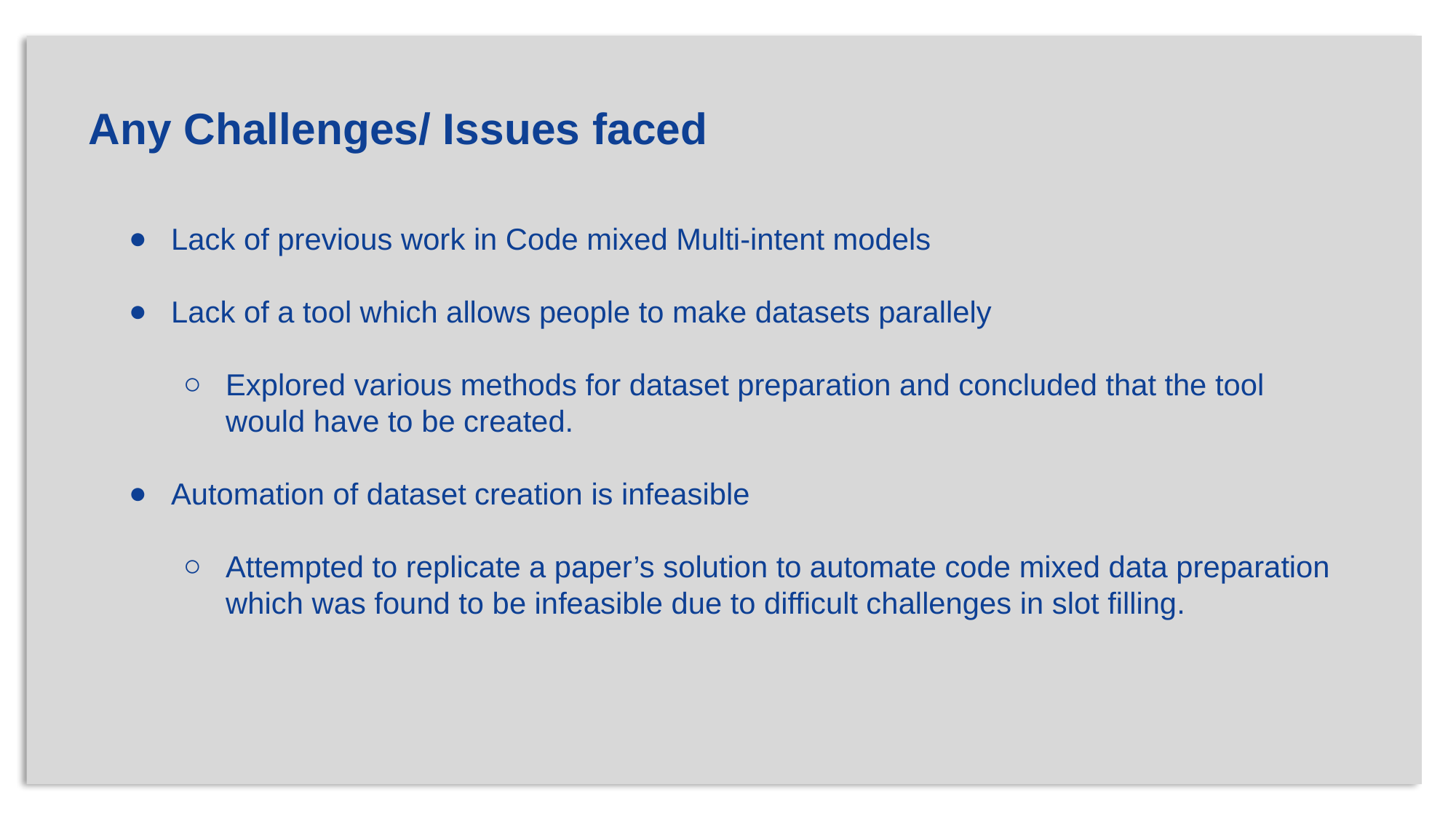

#
Any Challenges/ Issues faced
Lack of previous work in Code mixed Multi-intent models

Lack of a tool which allows people to make datasets parallely

Explored various methods for dataset preparation and concluded that the tool would have to be created.

Automation of dataset creation is infeasible

Attempted to replicate a paper’s solution to automate code mixed data preparation which was found to be infeasible due to difficult challenges in slot filling.